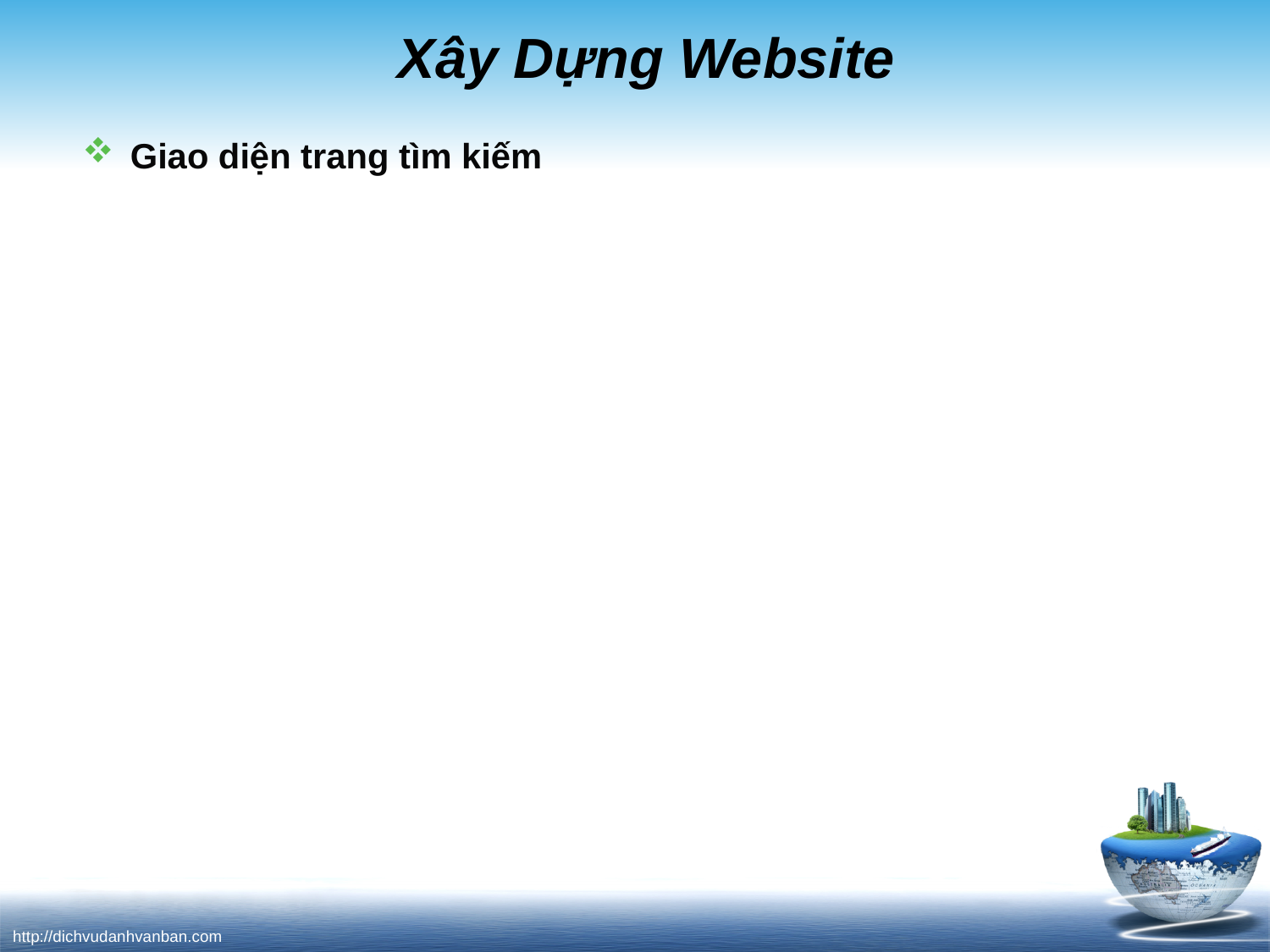

# Xây Dựng Website
Giao diện trang tìm kiếm